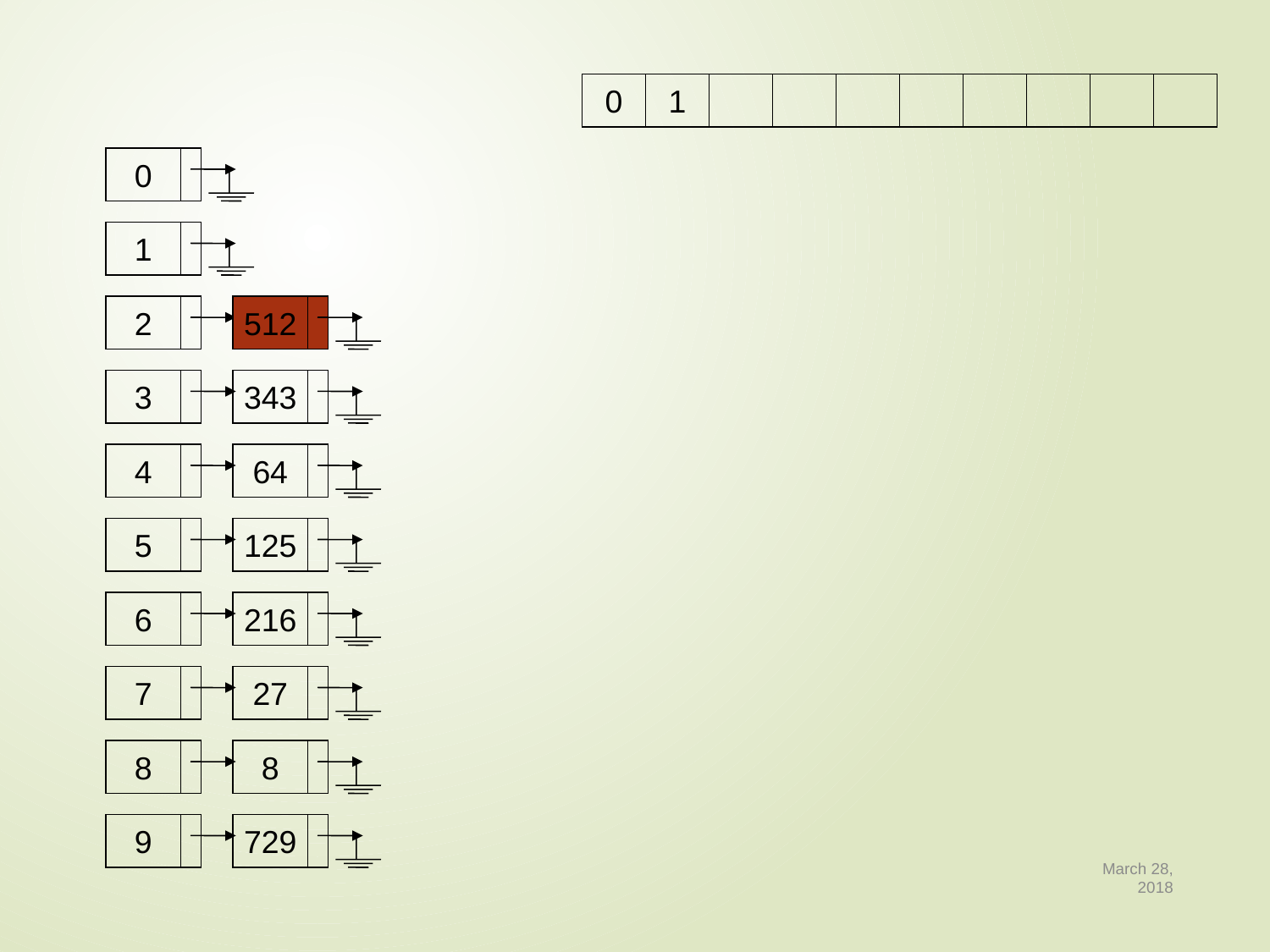

0
1

0

1

2

512

3

343

4

64

5

125

6

216

7

27

8

8

9

729

March 28, 2018
www.gowrikumar.com